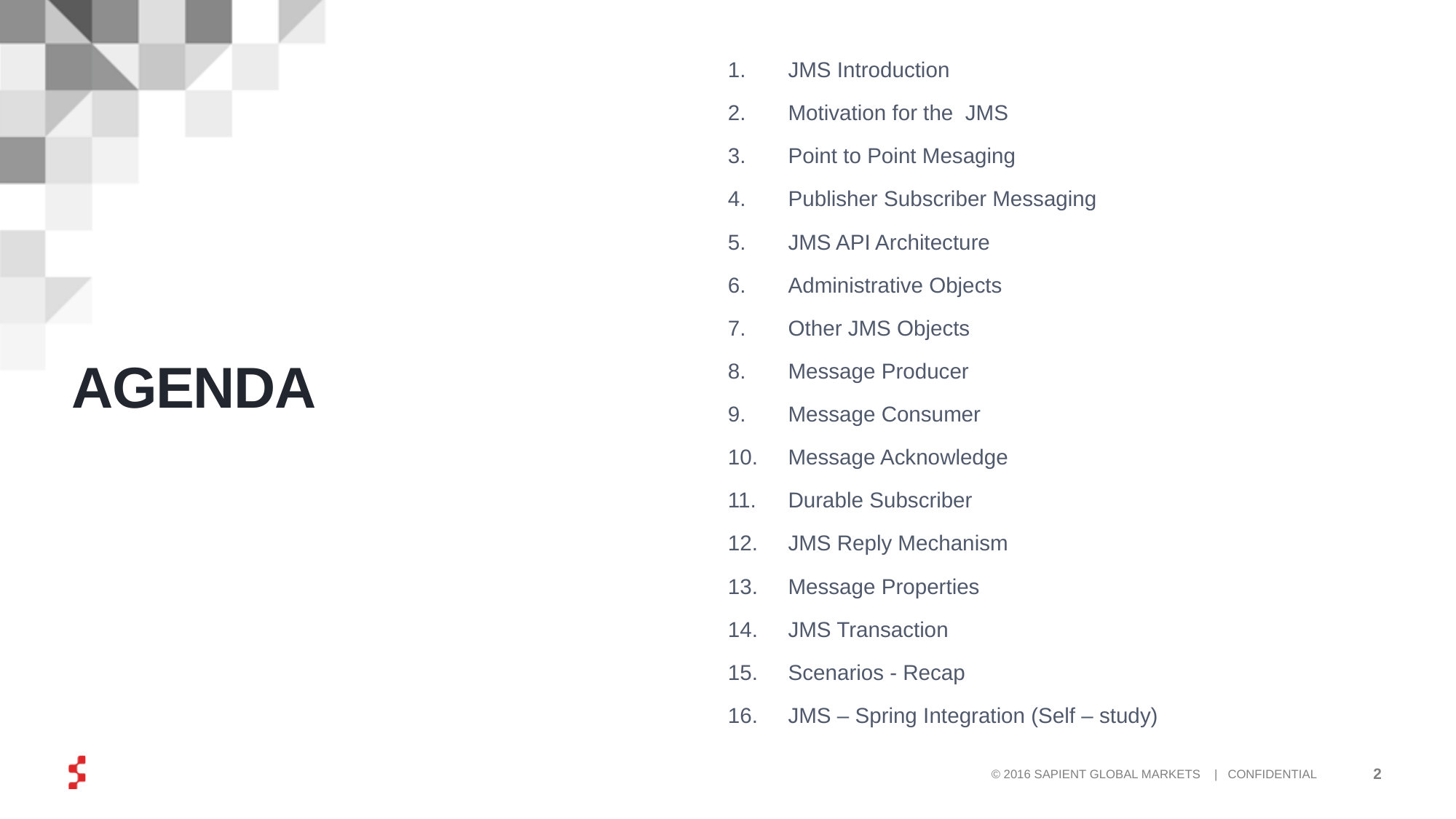

JMS Introduction
Motivation for the  JMS
Point to Point Mesaging
Publisher Subscriber Messaging
JMS API Architecture
Administrative Objects
Other JMS Objects
Message Producer
Message Consumer
Message Acknowledge
Durable Subscriber
JMS Reply Mechanism
Message Properties
JMS Transaction
Scenarios - Recap
JMS – Spring Integration (Self – study)